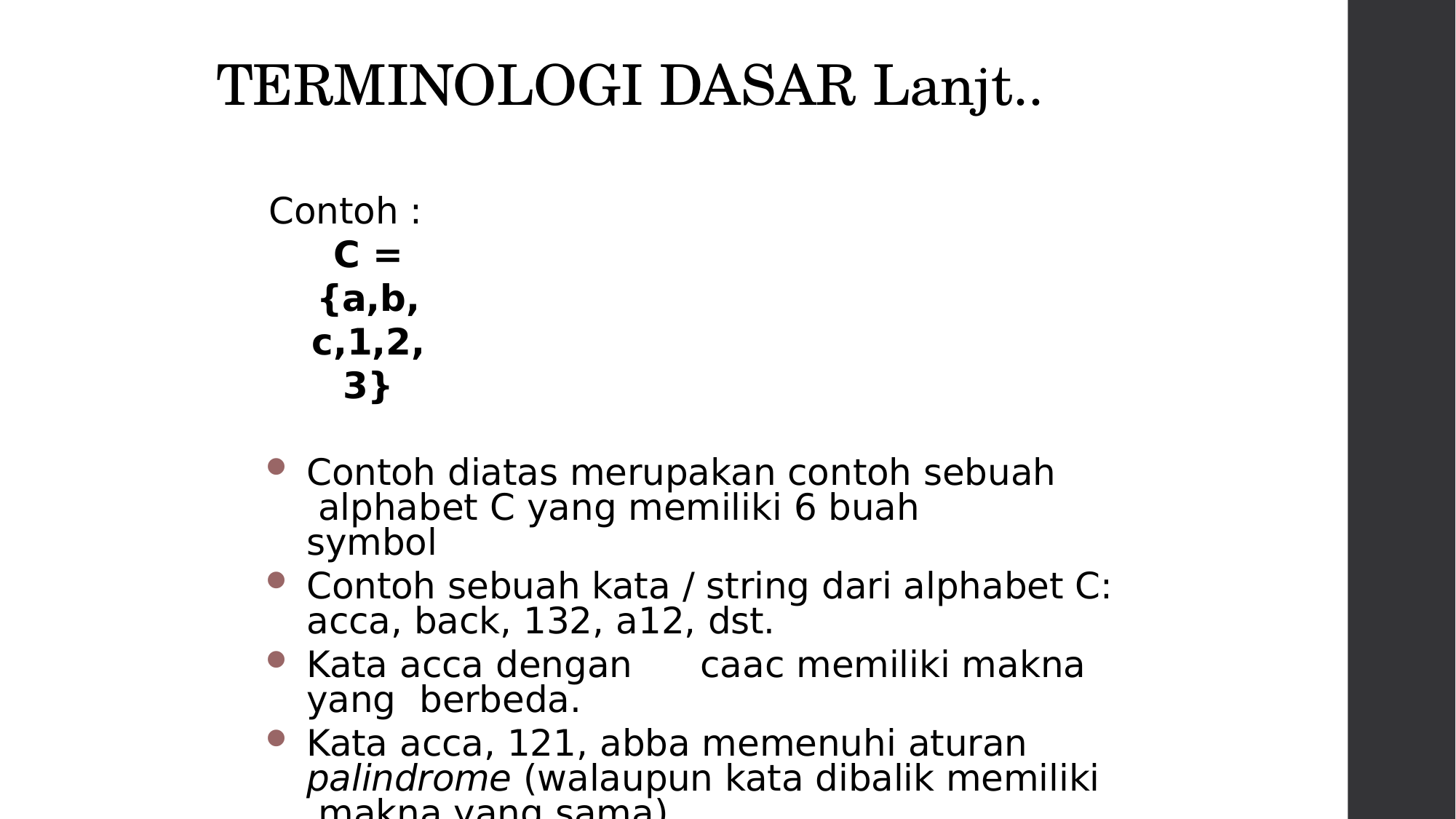

# TERMINOLOGI DASAR Lanjt..
Contoh :
C = {a,b,c,1,2,3}

Contoh diatas merupakan contoh sebuah  alphabet C yang memiliki 6 buah symbol
Contoh sebuah kata / string dari alphabet C:  acca, back, 132, a12, dst.
Kata acca dengan	caac memiliki makna yang  berbeda.
Kata acca, 121, abba memenuhi aturan  palindrome (walaupun kata dibalik memiliki  makna yang sama).